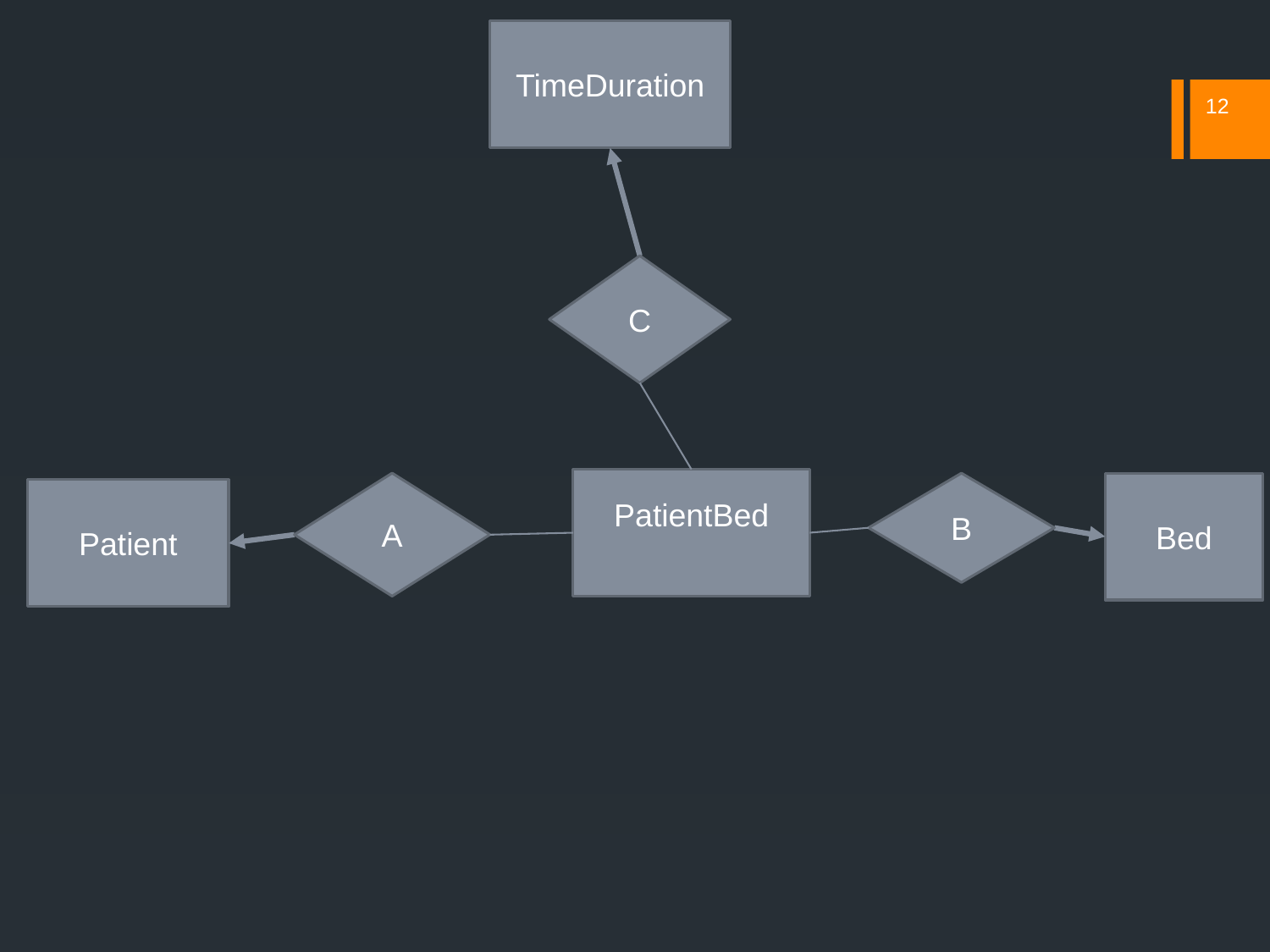

TimeDuration
12
C
PatientBed

A
B
Bed
Patient